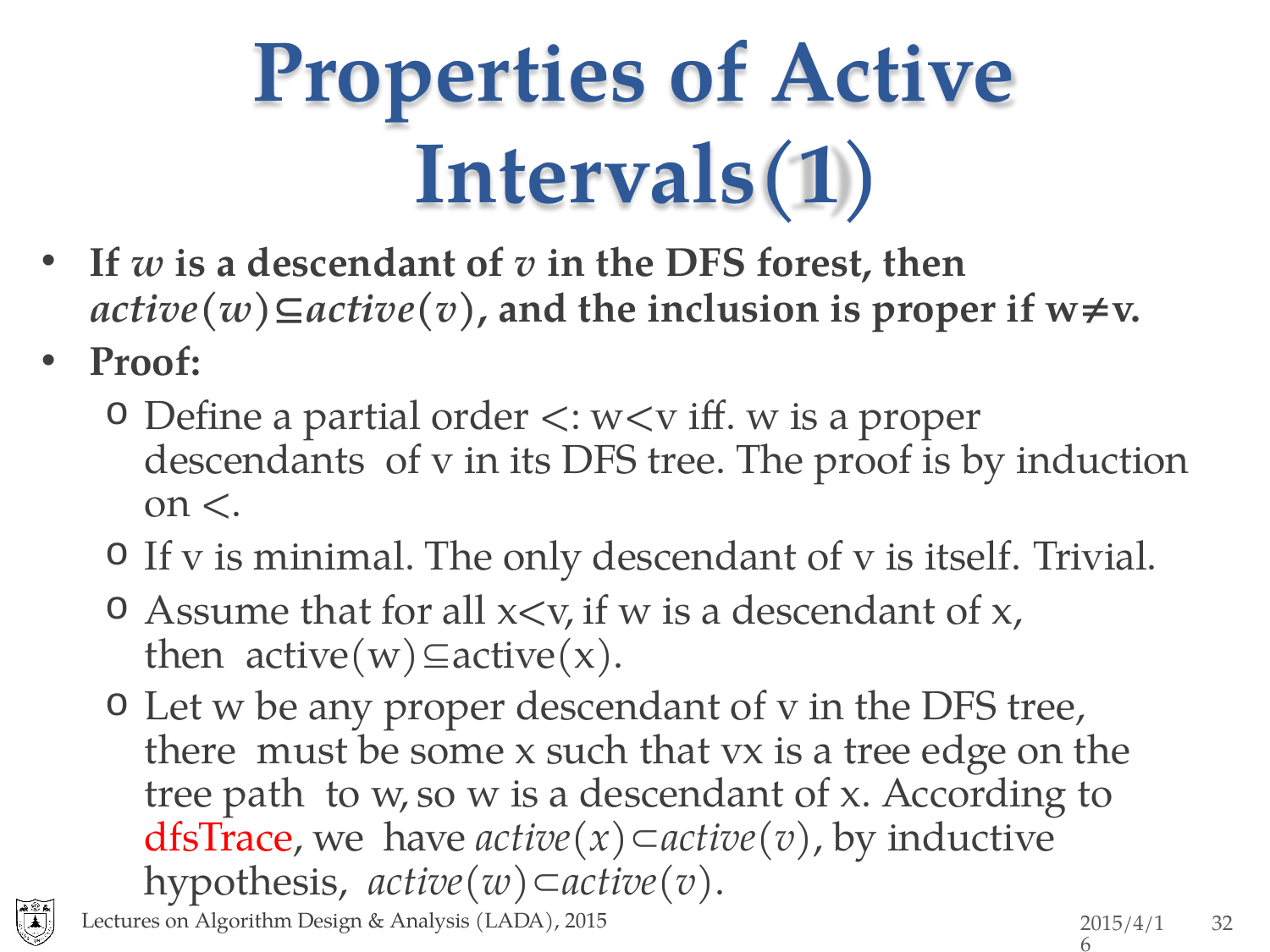

# Properties of Active  Intervals(1)

If w is a descendant of v in the DFS forest, then
active(w)⊆active(v), and the inclusion is proper if w≠v.
Proof:
Define a partial order <: w<v iff. w is a proper descendants  of v in its DFS tree. The proof is by induction on <.
If v is minimal. The only descendant of v is itself. Trivial.
Assume that for all x<v, if w is a descendant of x, then  active(w)⊆active(x).
Let w be any proper descendant of v in the DFS tree, there  must be some x such that vx is a tree edge on the tree path  to w, so w is a descendant of x. According to dfsTrace, we  have active(x)⊂active(v), by inductive hypothesis,  active(w)⊂active(v).
Lectures on Algorithm Design & Analysis (LADA), 2015
2015/4/16
32